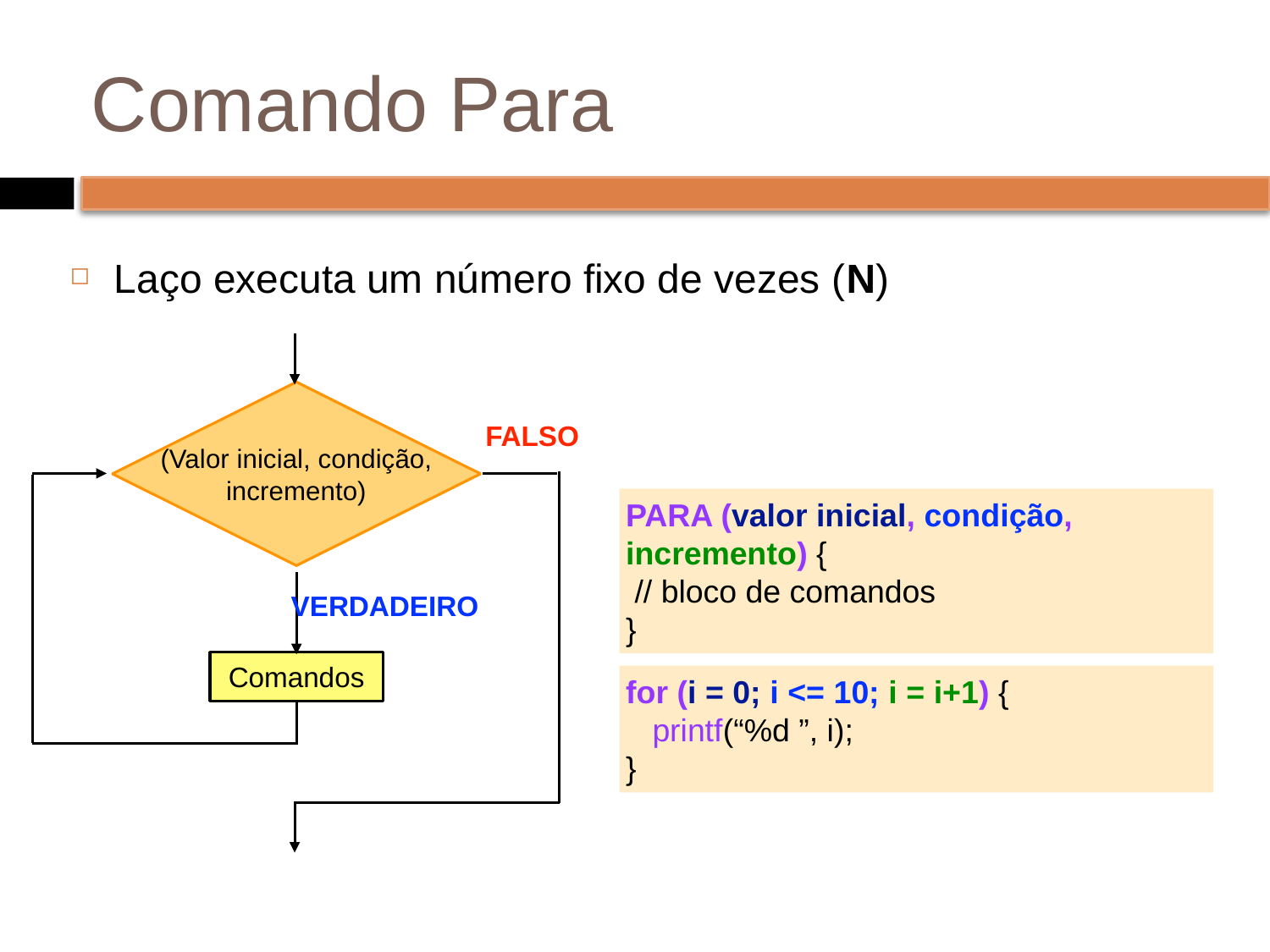

# Comando Para
Laço executa um número fixo de vezes (N)

(Valor inicial, condição, incremento)
FALSO

PARA (valor inicial, condição, incremento) {
 // bloco de comandos
}

VERDADEIRO
Comandos
for (i = 0; i <= 10; i = i+1) {
   printf(“%d ”, i);
}

70